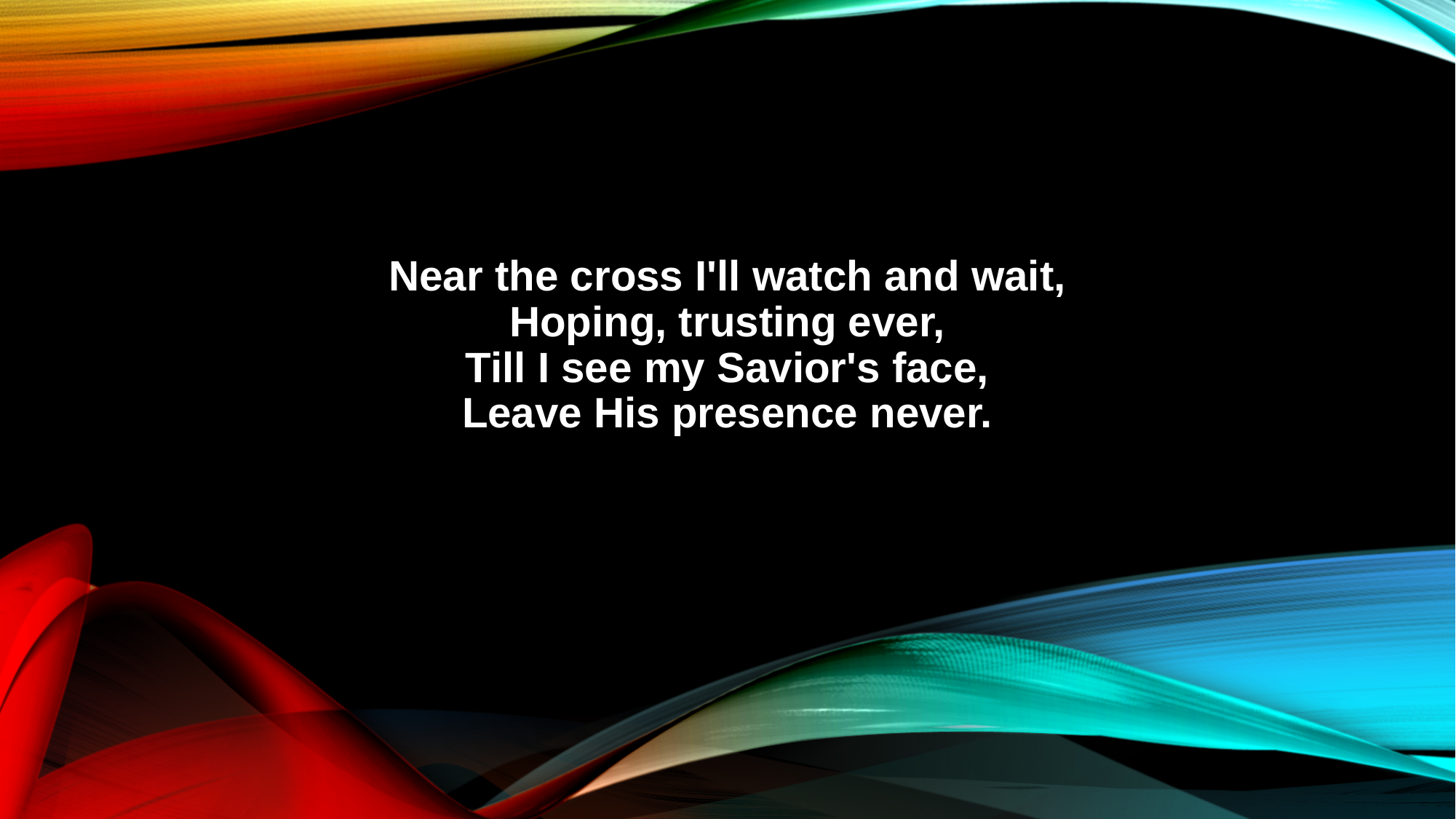

Near the cross I'll watch and wait,
Hoping, trusting ever,
Till I see my Savior's face,
Leave His presence never.